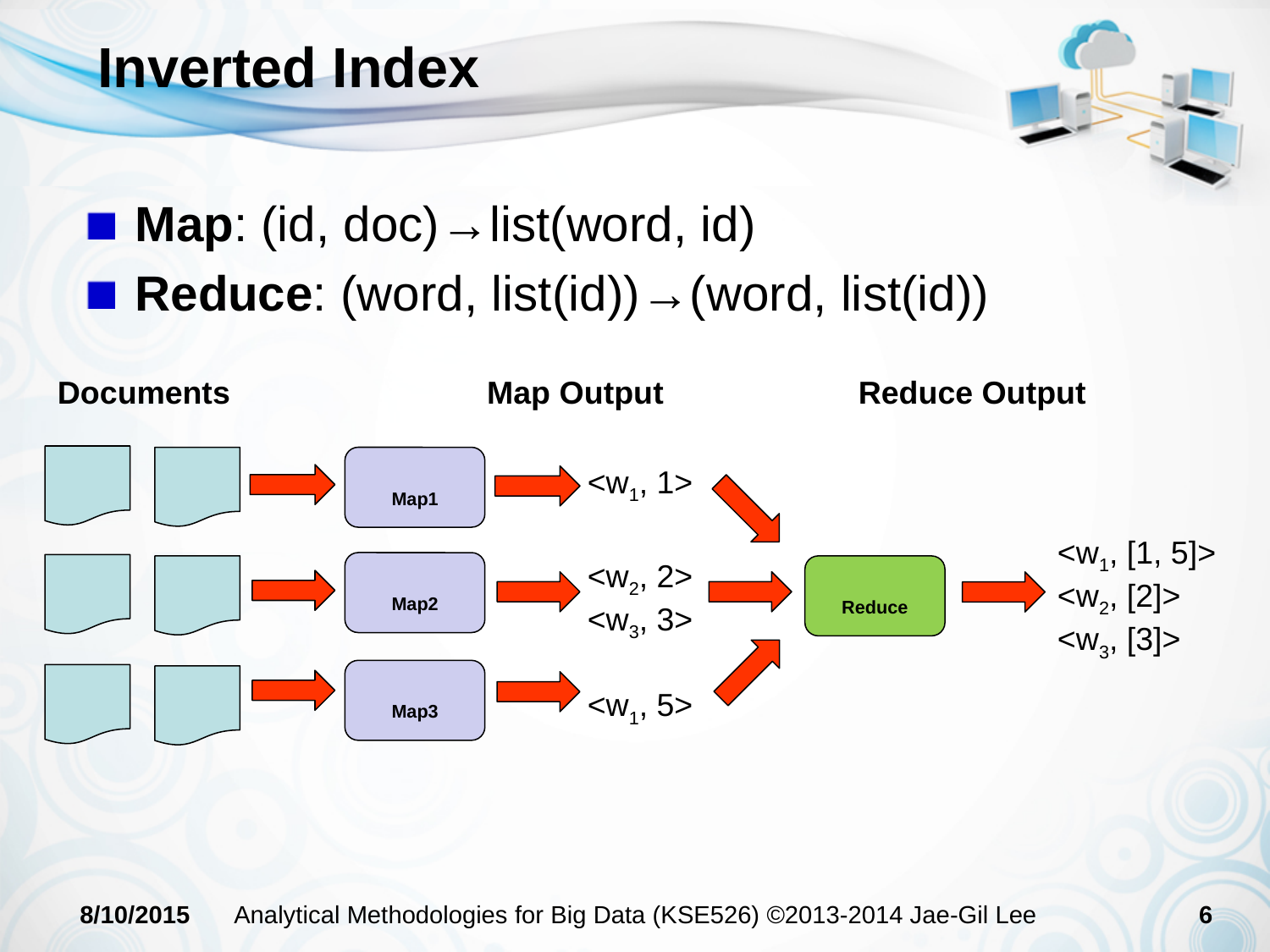

# Inverted Index
Map: (id, doc)→list(word, id)
Reduce: (word, list(id))→(word, list(id))

Documents                             Map Output                      Reduce Output

Map1
<w1, 1>

<w2, 2>
<w3, 3>

<w1, 5>

<w1, [1, 5]>
<w2, [2]>
<w3, [3]>
Map2

Reduce

Map3